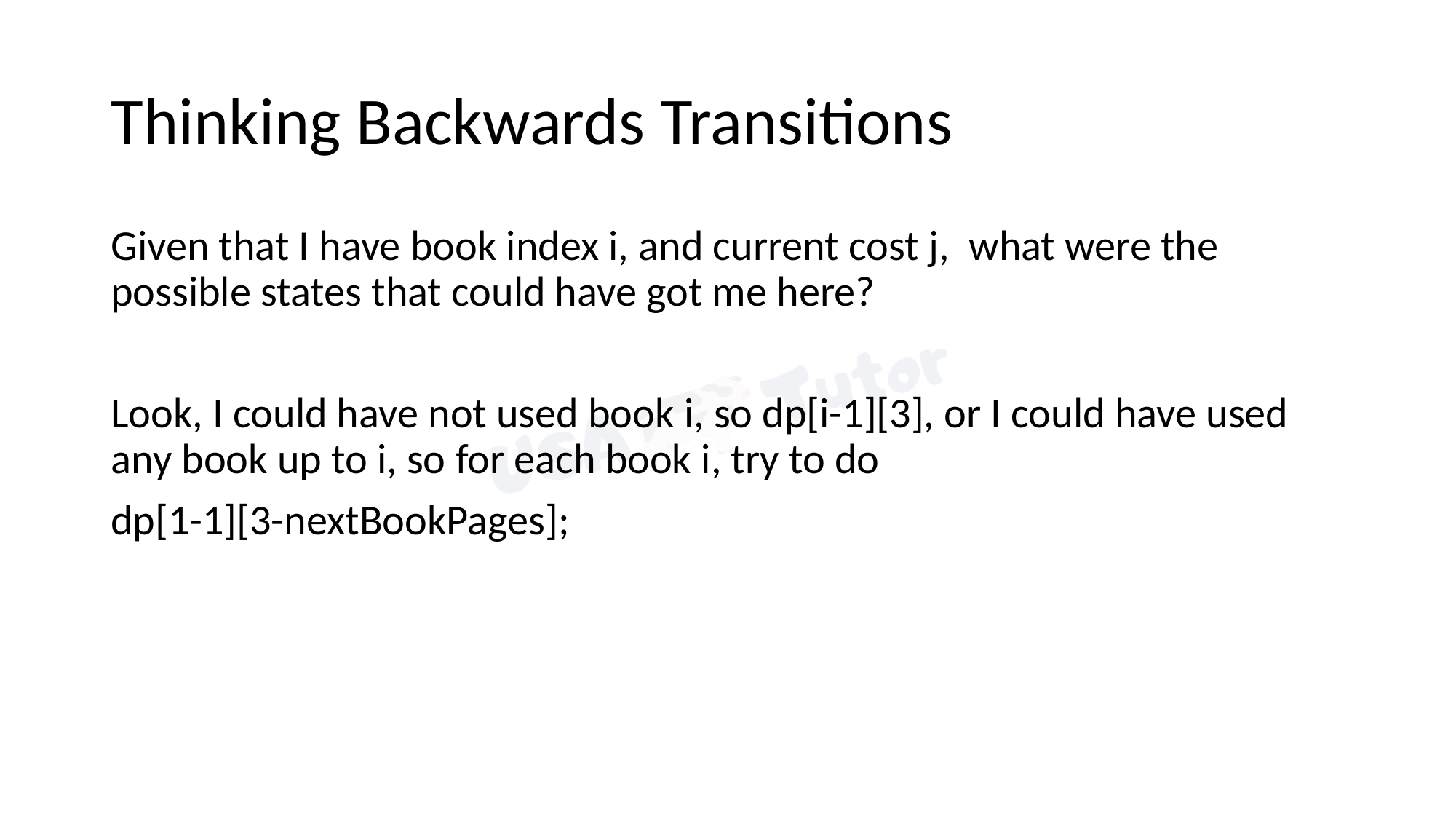

# Thinking Backwards Transitions
Given that I have book index i, and current cost j,  what were the possible states that could have got me here?

Look, I could have not used book i, so dp[i-1][3], or I could have used any book up to i, so for each book i, try to do
dp[1-1][3-nextBookPages];